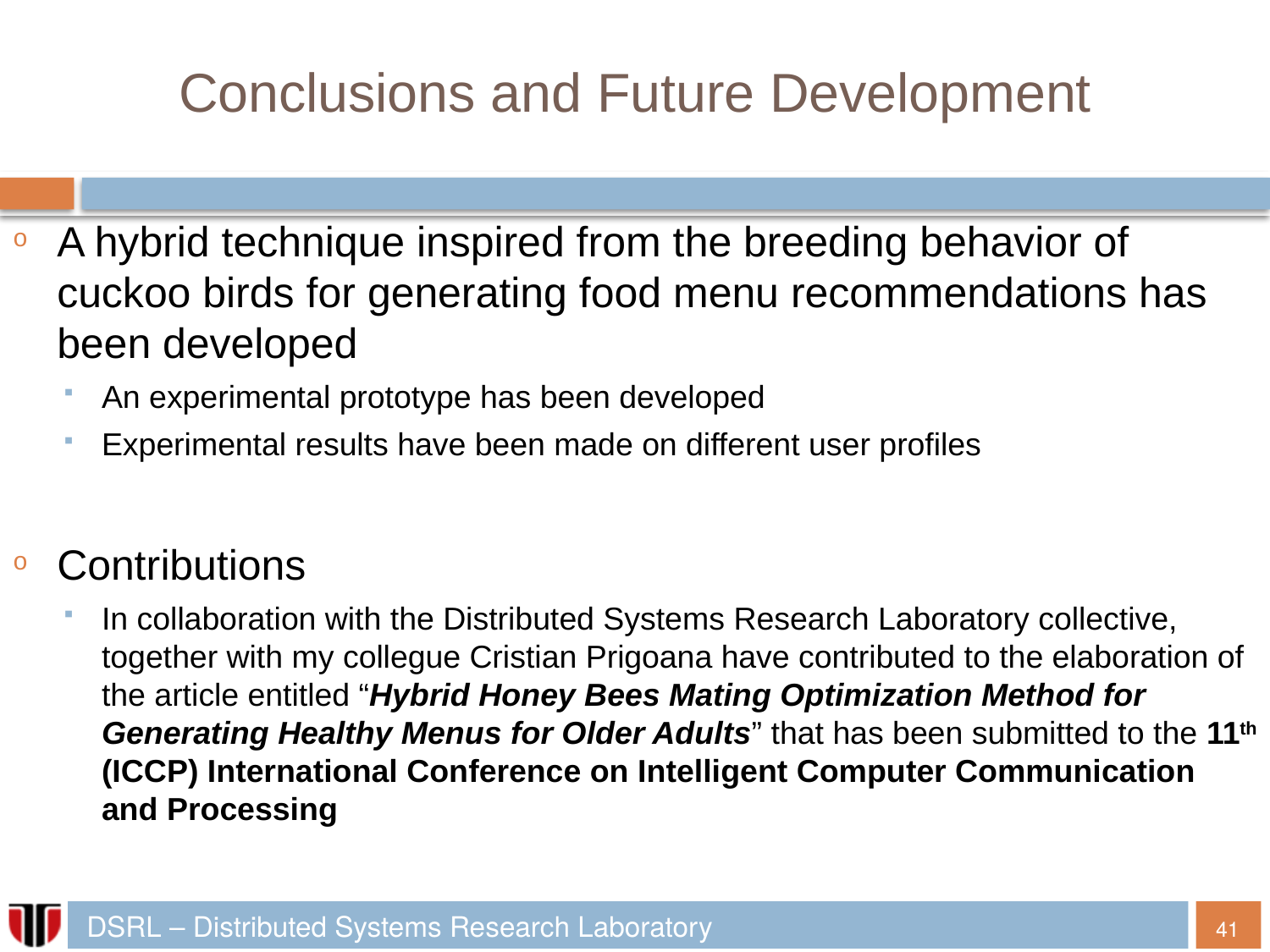

# Conclusions and Future Development

A hybrid technique inspired from the breeding behavior of cuckoo birds for generating food menu recommendations has been developed
An experimental prototype has been developed
Experimental results have been made on different user profiles

Contributions
In collaboration with the Distributed Systems Research Laboratory collective, together with my collegue Cristian Prigoana have contributed to the elaboration of the article entitled “Hybrid Honey Bees Mating Optimization Method for Generating Healthy Menus for Older Adults” that has been submitted to the 11th (ICCP) International Conference on Intelligent Computer Communication and Processing
41